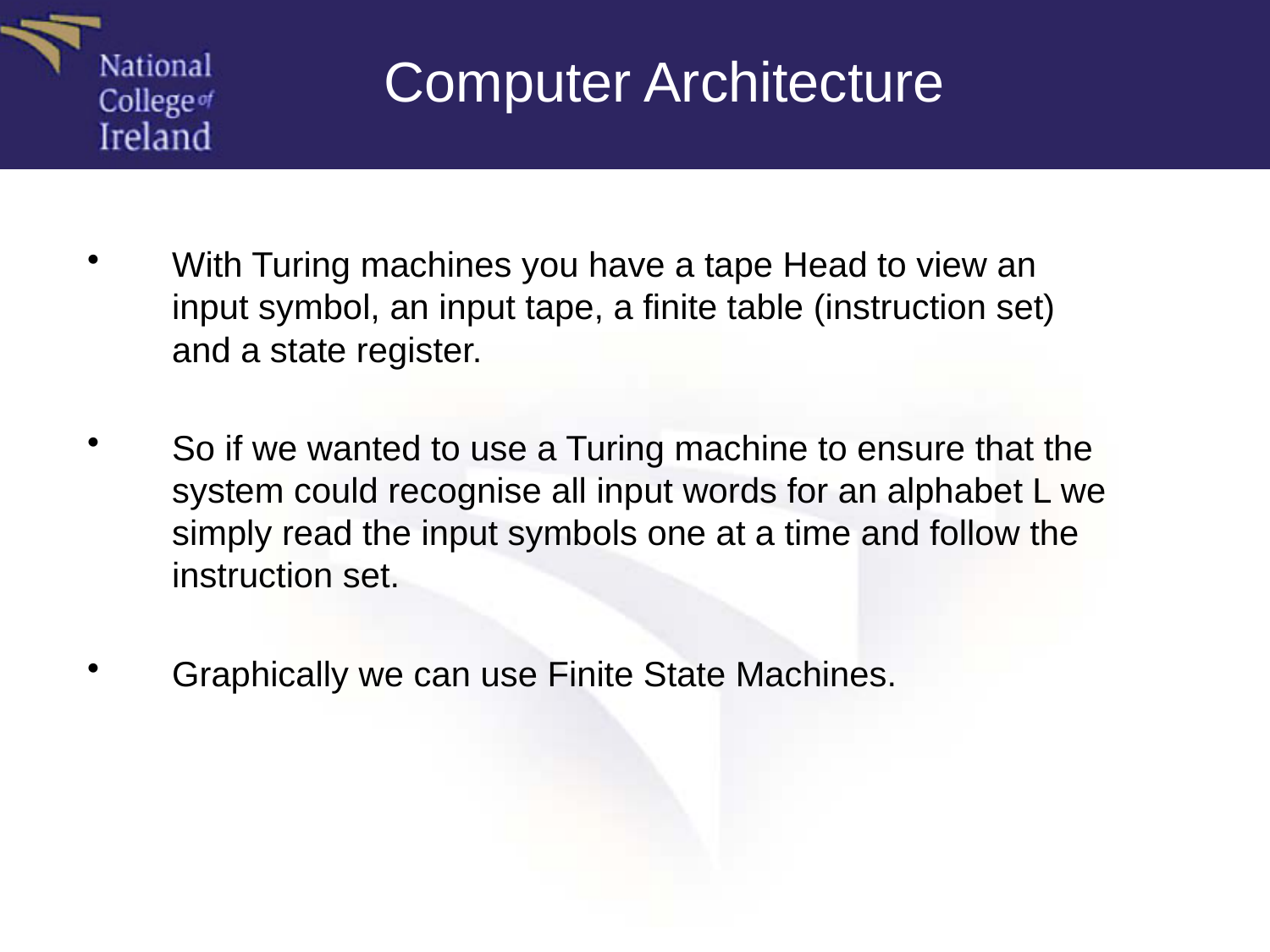

Computer Architecture
With Turing machines you have a tape Head to view an input symbol, an input tape, a finite table (instruction set) and a state register.

So if we wanted to use a Turing machine to ensure that the system could recognise all input words for an alphabet L we simply read the input symbols one at a time and follow the instruction set.

Graphically we can use Finite State Machines.